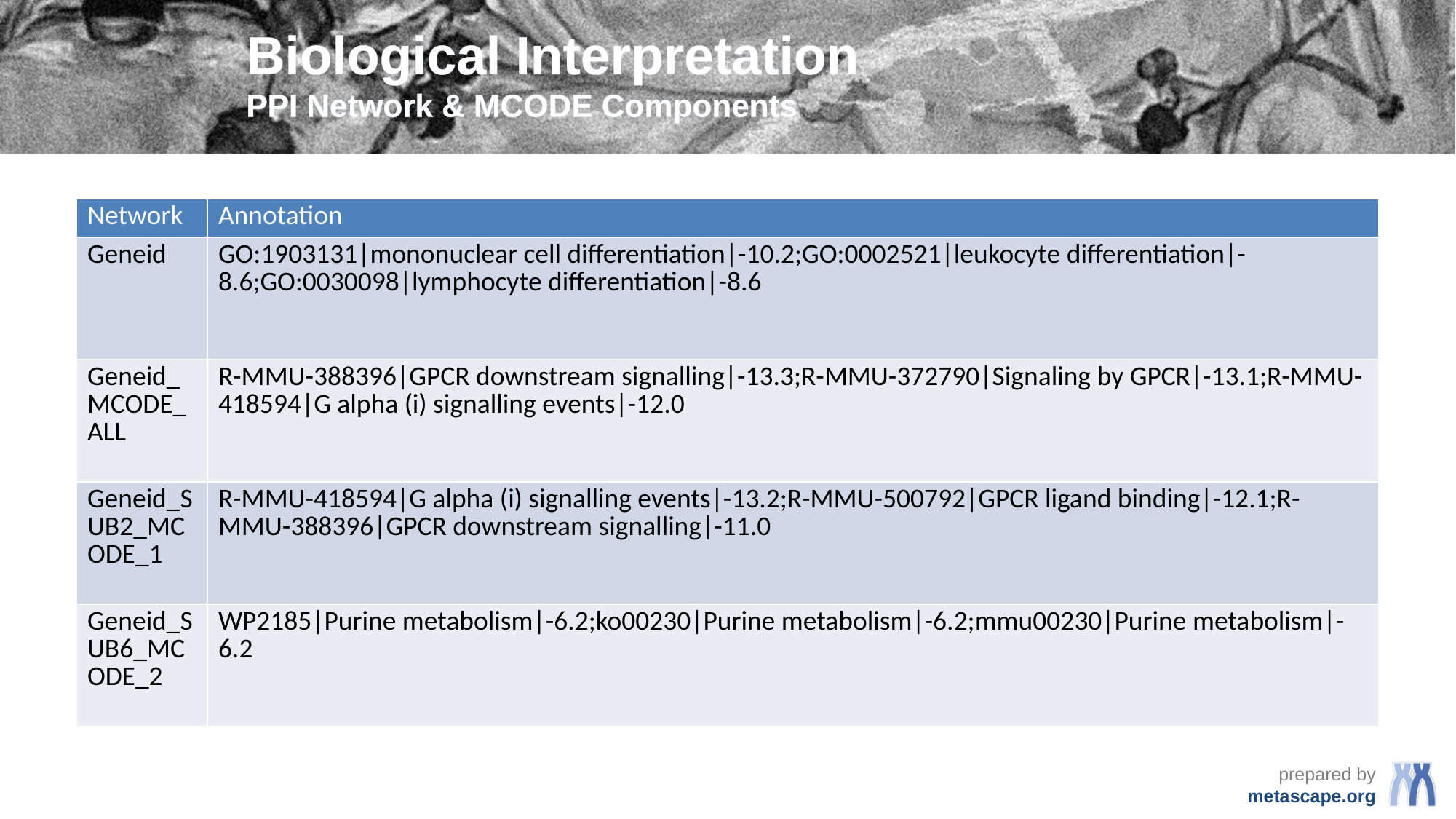

# Biological Interpretation PPI Network & MCODE Components
| Network | Annotation |
| --- | --- |
| Geneid | GO:1903131|mononuclear cell differentiation|-10.2;GO:0002521|leukocyte differentiation|-8.6;GO:0030098|lymphocyte differentiation|-8.6 |
| Geneid\_MCODE\_ALL | R-MMU-388396|GPCR downstream signalling|-13.3;R-MMU-372790|Signaling by GPCR|-13.1;R-MMU-418594|G alpha (i) signalling events|-12.0 |
| Geneid\_SUB2\_MCODE\_1 | R-MMU-418594|G alpha (i) signalling events|-13.2;R-MMU-500792|GPCR ligand binding|-12.1;R-MMU-388396|GPCR downstream signalling|-11.0 |
| Geneid\_SUB6\_MCODE\_2 | WP2185|Purine metabolism|-6.2;ko00230|Purine metabolism|-6.2;mmu00230|Purine metabolism|-6.2 |